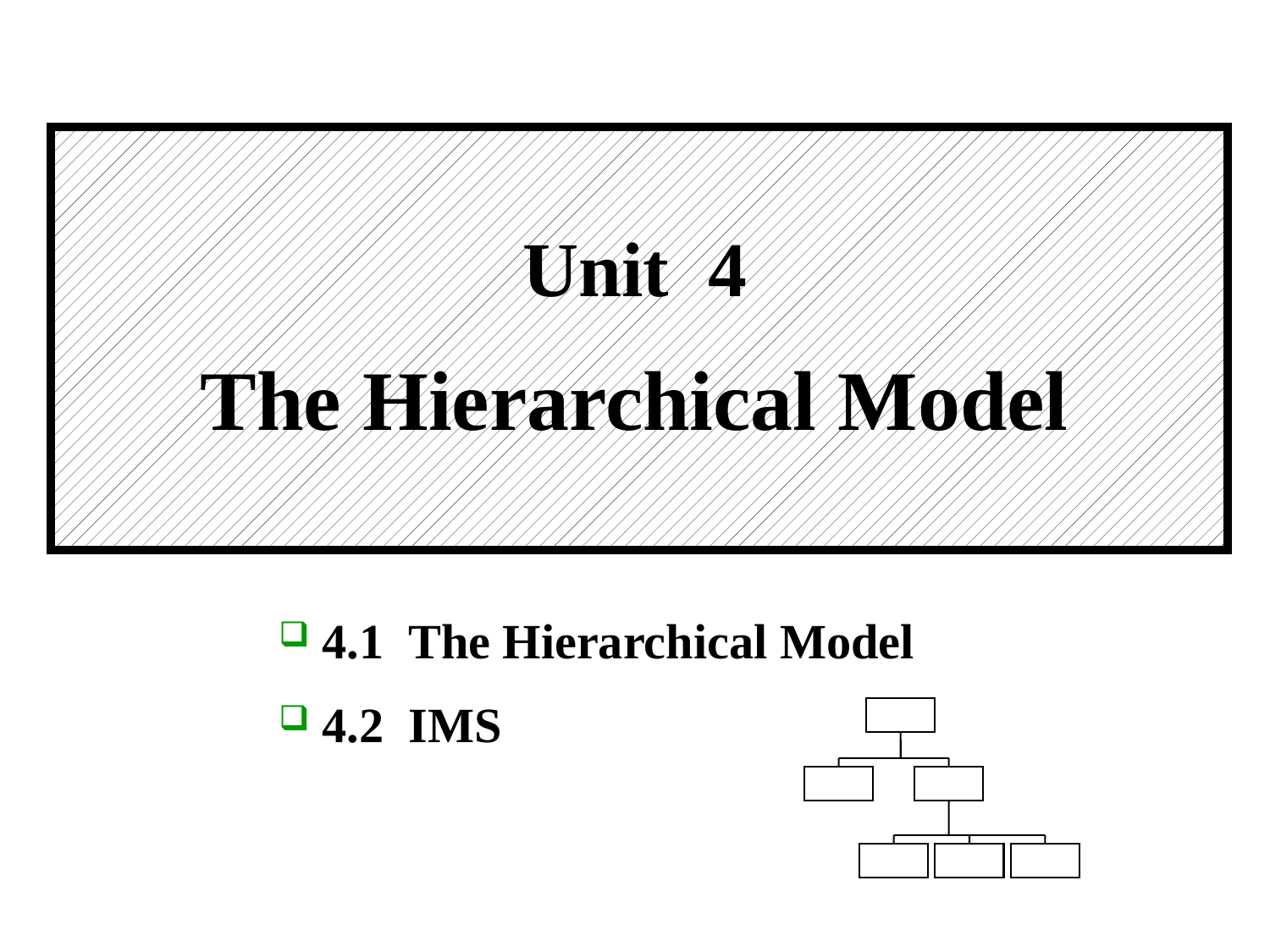

# Unit  4 The Hierarchical Model
 4.1  The Hierarchical Model
 4.2  IMS